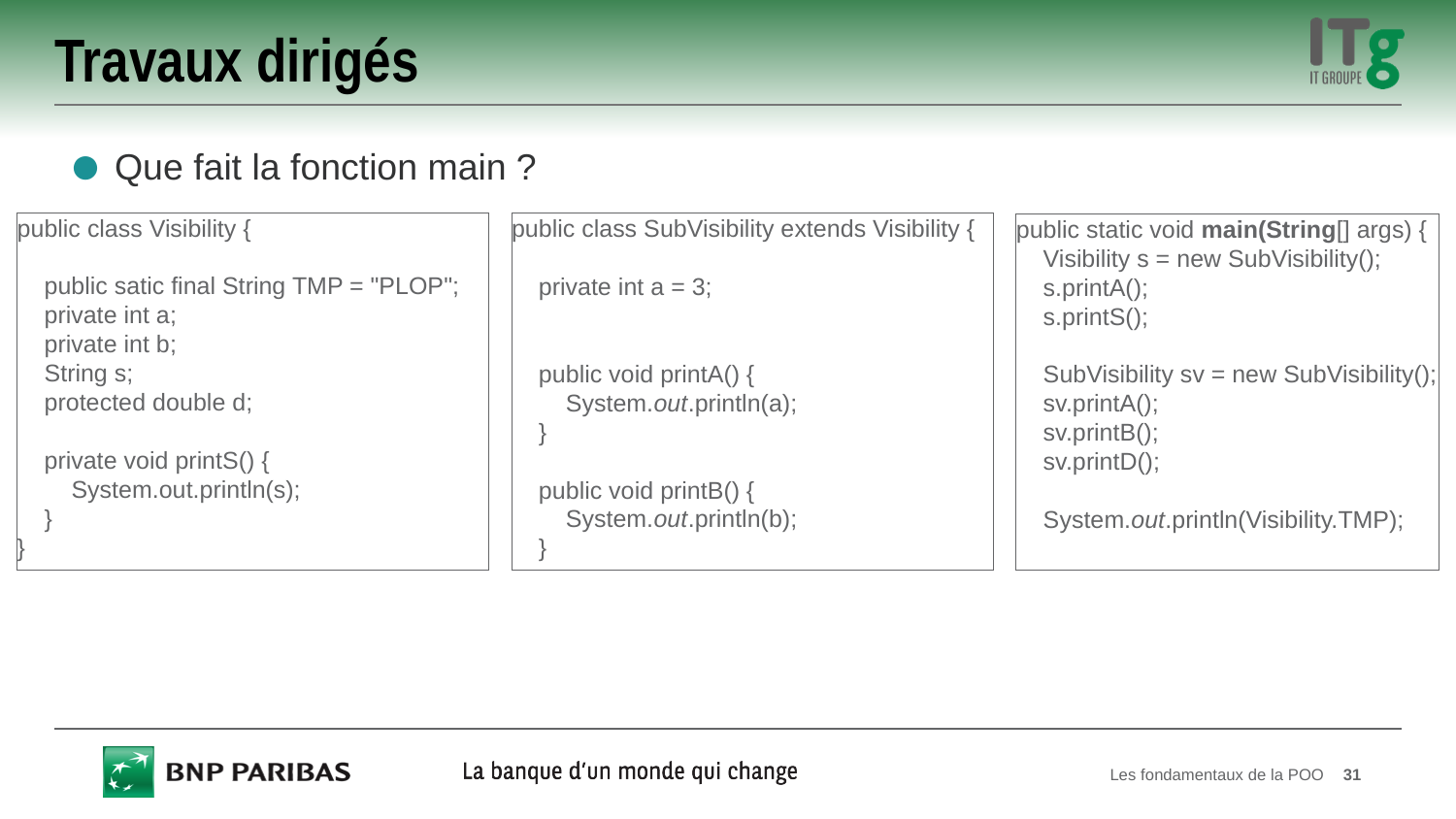

# Travaux dirigés
Que fait la fonction main ?
public class Visibility {

    public satic final String TMP = "PLOP";
    private int a;
    private int b;
    String s;
    protected double d;

    private void printS() {
        System.out.println(s);
    }
}
public class SubVisibility extends Visibility {
    private int a = 3;
    public void printA() {
        System.out.println(a);
    }
    public void printB() {
        System.out.println(b);
    }
public static void main(String[] args) {
    Visibility s = new SubVisibility();
    s.printA();
    s.printS();
    SubVisibility sv = new SubVisibility();
    sv.printA();
    sv.printB();
    sv.printD();
    System.out.println(Visibility.TMP);
Les fondamentaux de la POO
31